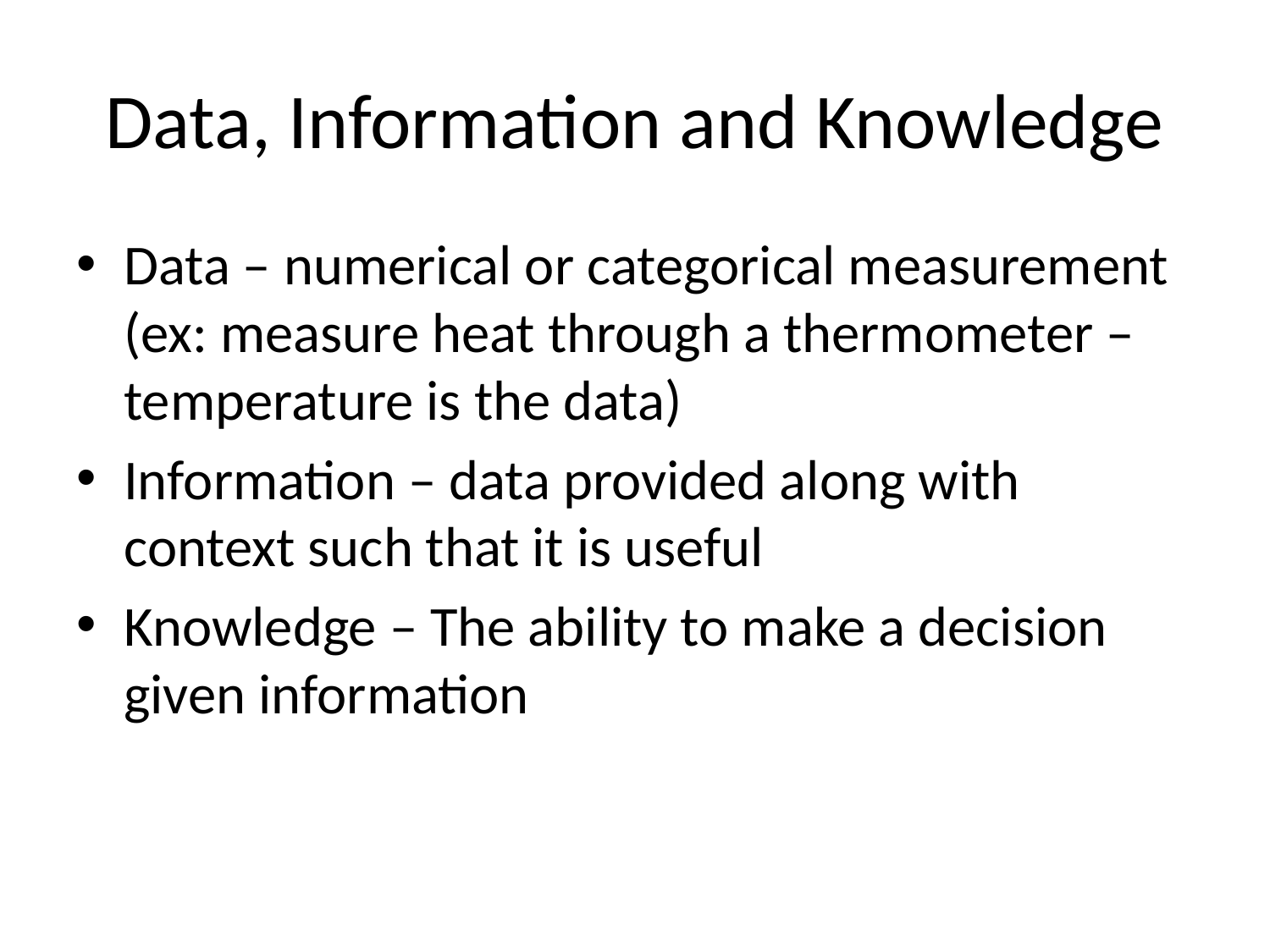

# Data, Information and Knowledge
Data – numerical or categorical measurement (ex: measure heat through a thermometer – temperature is the data)
Information – data provided along with context such that it is useful
Knowledge – The ability to make a decision given information